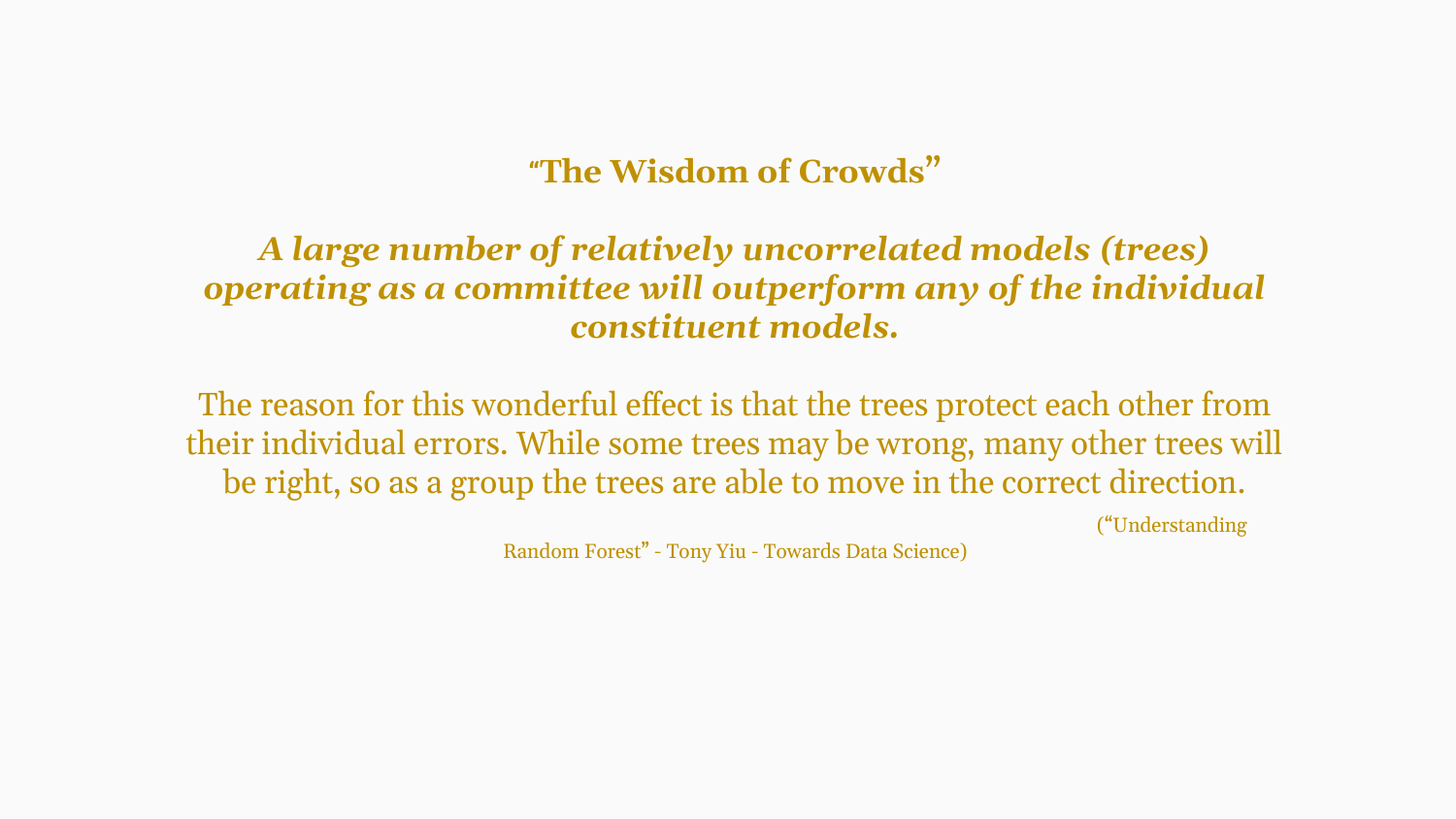

“The Wisdom of Crowds”
A large number of relatively uncorrelated models (trees) operating as a committee will outperform any of the individual constituent models.
The reason for this wonderful effect is that the trees protect each other from their individual errors. While some trees may be wrong, many other trees will be right, so as a group the trees are able to move in the correct direction.
						(“Understanding Random Forest” - Tony Yiu - Towards Data Science)